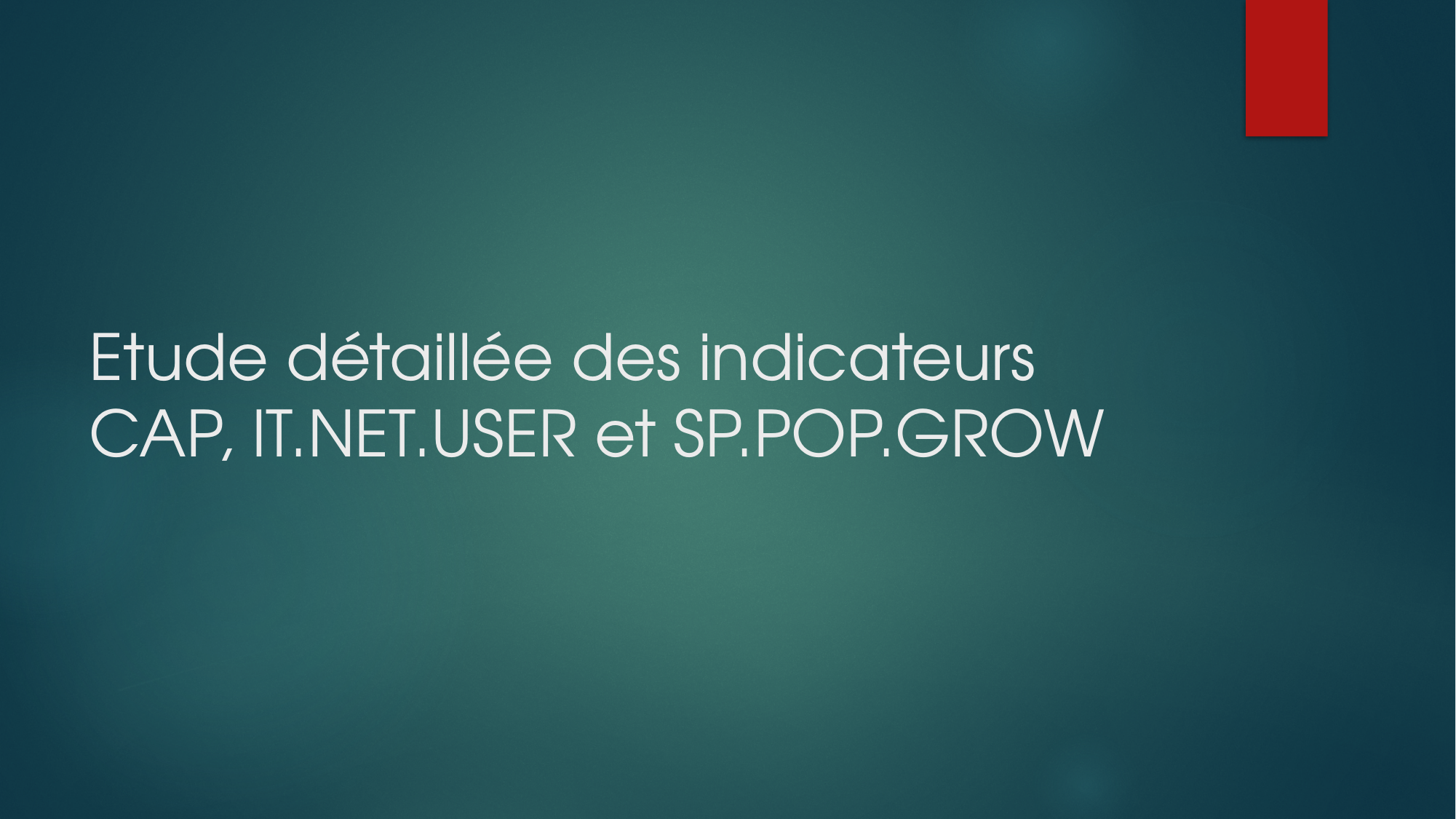

# Etude détaillée des indicateurs      CAP, IT.NET.USER et SP.POP.GROW